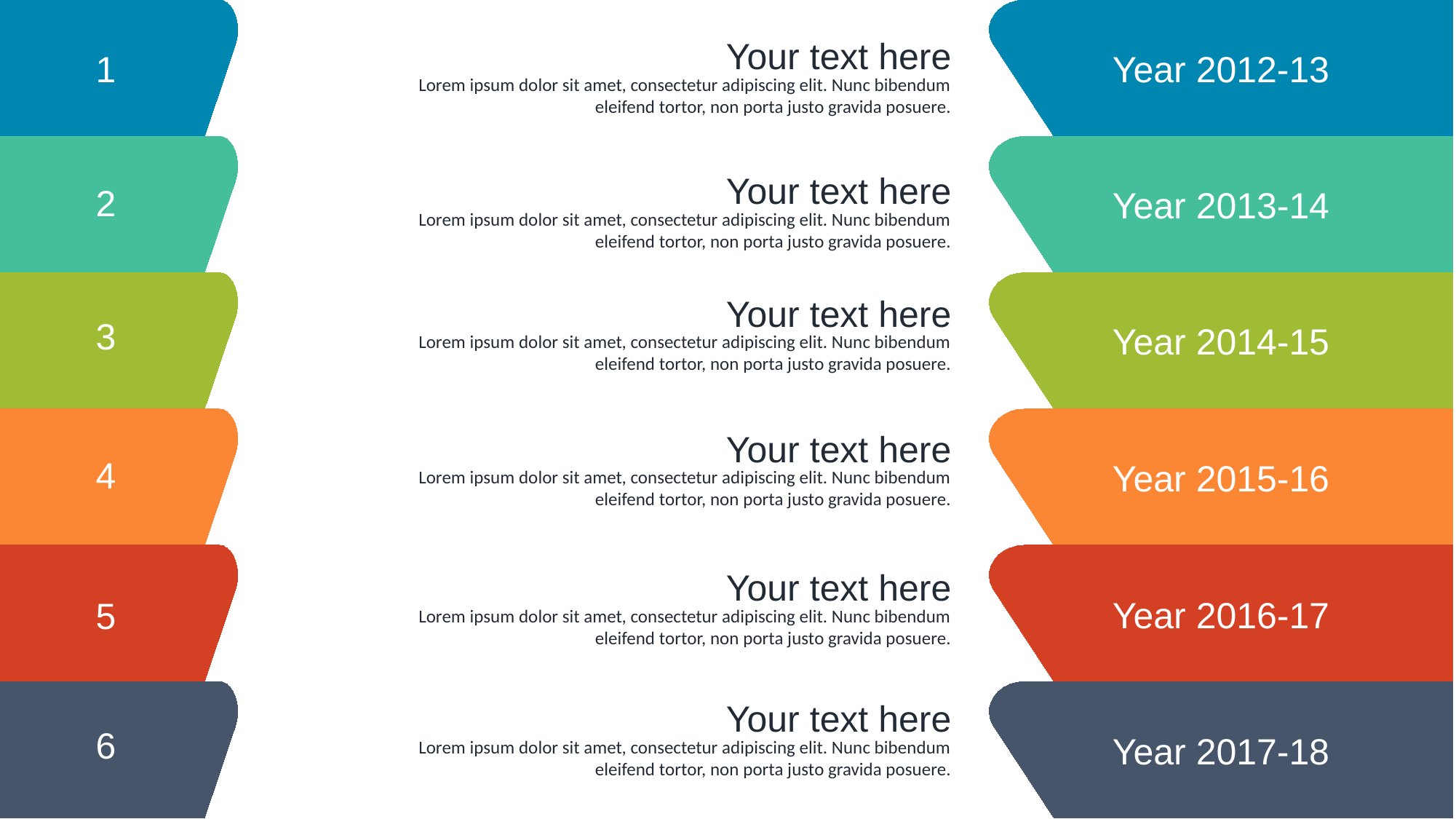

Your text here
1
Year 2012-13
Lorem ipsum dolor sit amet, consectetur adipiscing elit. Nunc bibendum eleifend tortor, non porta justo gravida posuere.
Your text here
2
Year 2013-14
Lorem ipsum dolor sit amet, consectetur adipiscing elit. Nunc bibendum eleifend tortor, non porta justo gravida posuere.
Your text here
3
Year 2014-15
Lorem ipsum dolor sit amet, consectetur adipiscing elit. Nunc bibendum eleifend tortor, non porta justo gravida posuere.
Your text here
4
Year 2015-16
Lorem ipsum dolor sit amet, consectetur adipiscing elit. Nunc bibendum eleifend tortor, non porta justo gravida posuere.
Your text here
Year 2016-17
5
Lorem ipsum dolor sit amet, consectetur adipiscing elit. Nunc bibendum eleifend tortor, non porta justo gravida posuere.
Your text here
6
Year 2017-18
Lorem ipsum dolor sit amet, consectetur adipiscing elit. Nunc bibendum eleifend tortor, non porta justo gravida posuere.